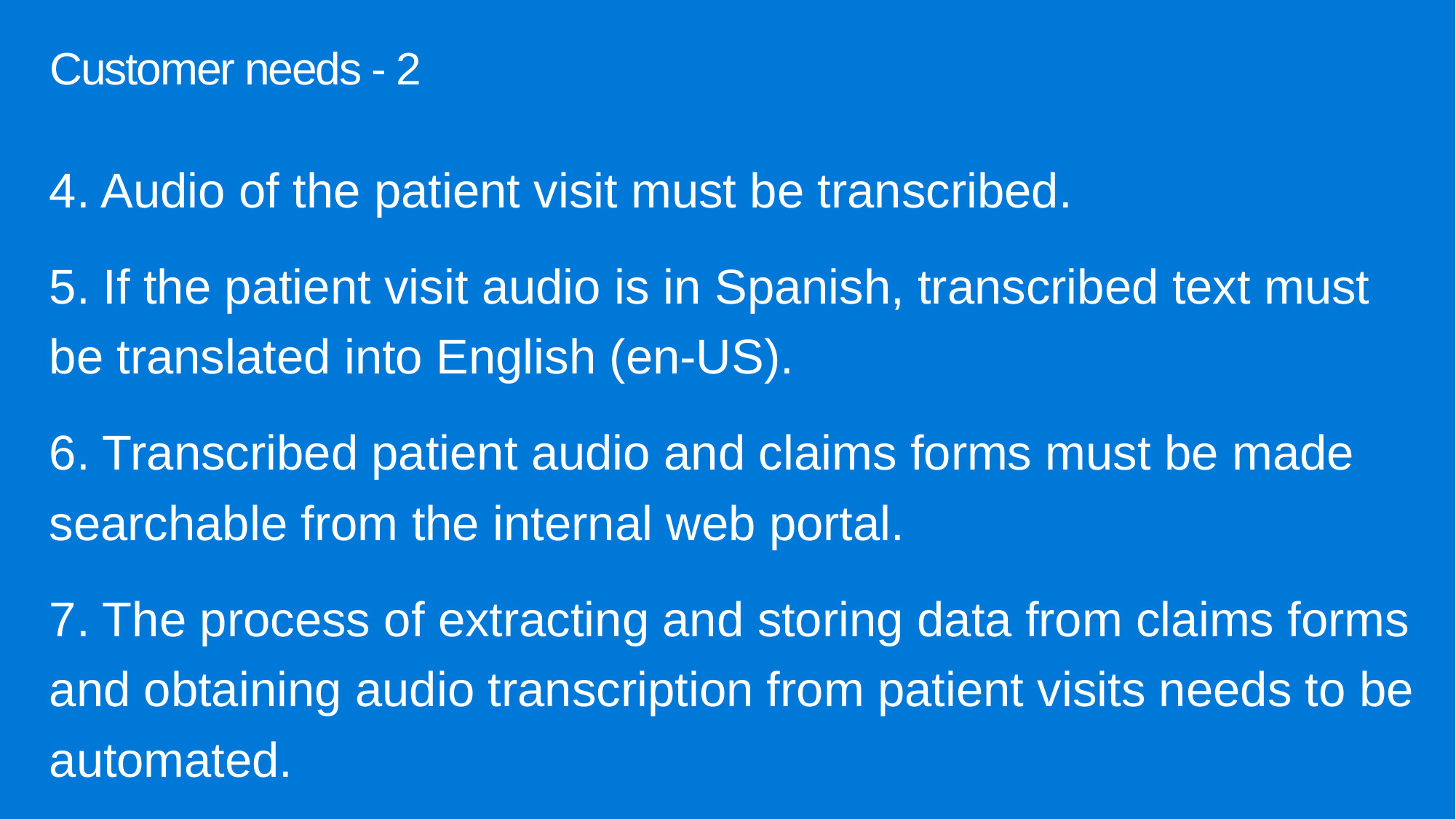

# Customer needs - 2
4. Audio of the patient visit must be transcribed.
5. If the patient visit audio is in Spanish, transcribed text must be translated into English (en-US).
6. Transcribed patient audio and claims forms must be made searchable from the internal web portal.
7. The process of extracting and storing data from claims forms and obtaining audio transcription from patient visits needs to be automated.